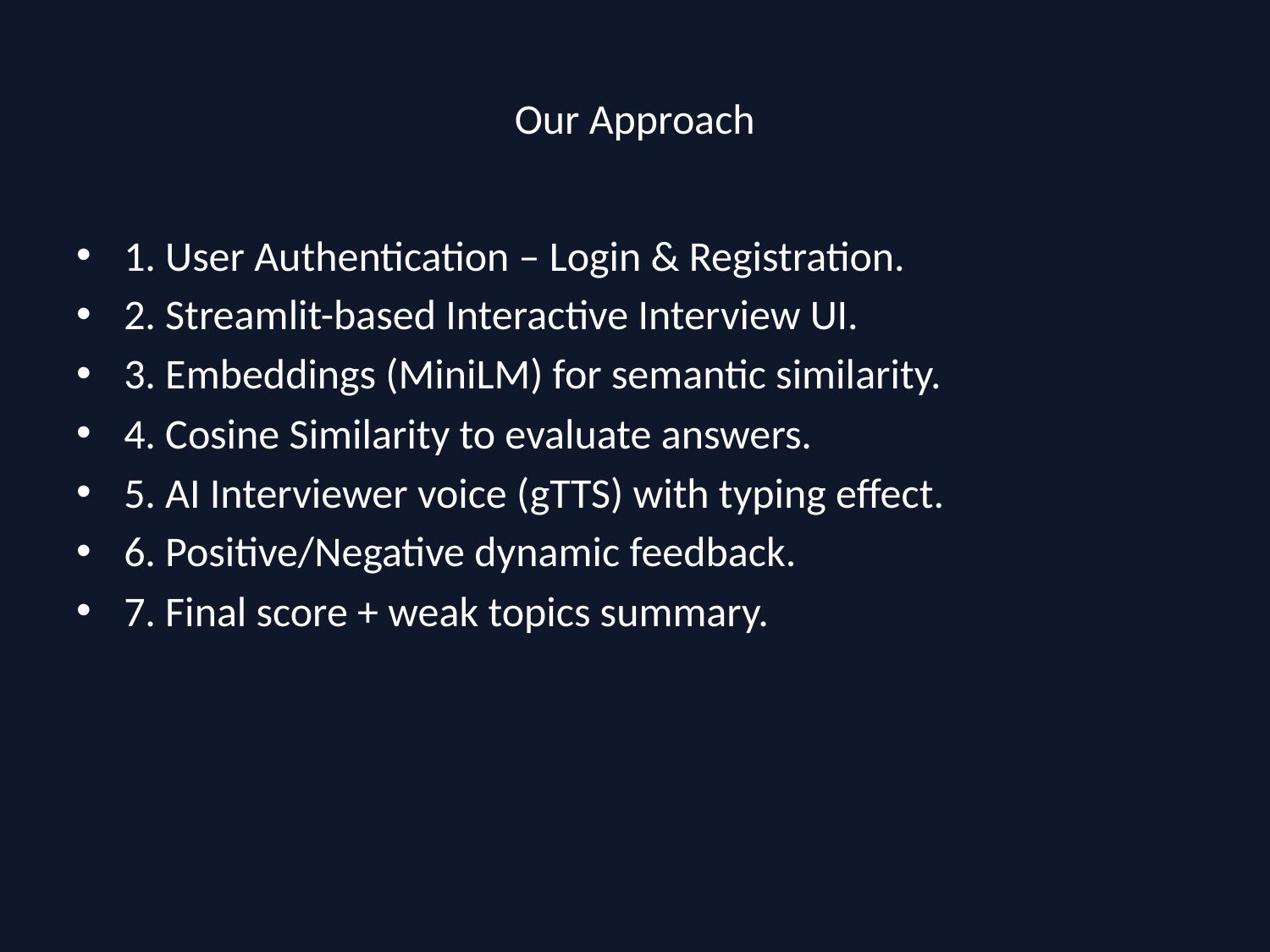

# Our Approach
1. User Authentication – Login & Registration.
2. Streamlit-based Interactive Interview UI.
3. Embeddings (MiniLM) for semantic similarity.
4. Cosine Similarity to evaluate answers.
5. AI Interviewer voice (gTTS) with typing effect.
6. Positive/Negative dynamic feedback.
7. Final score + weak topics summary.